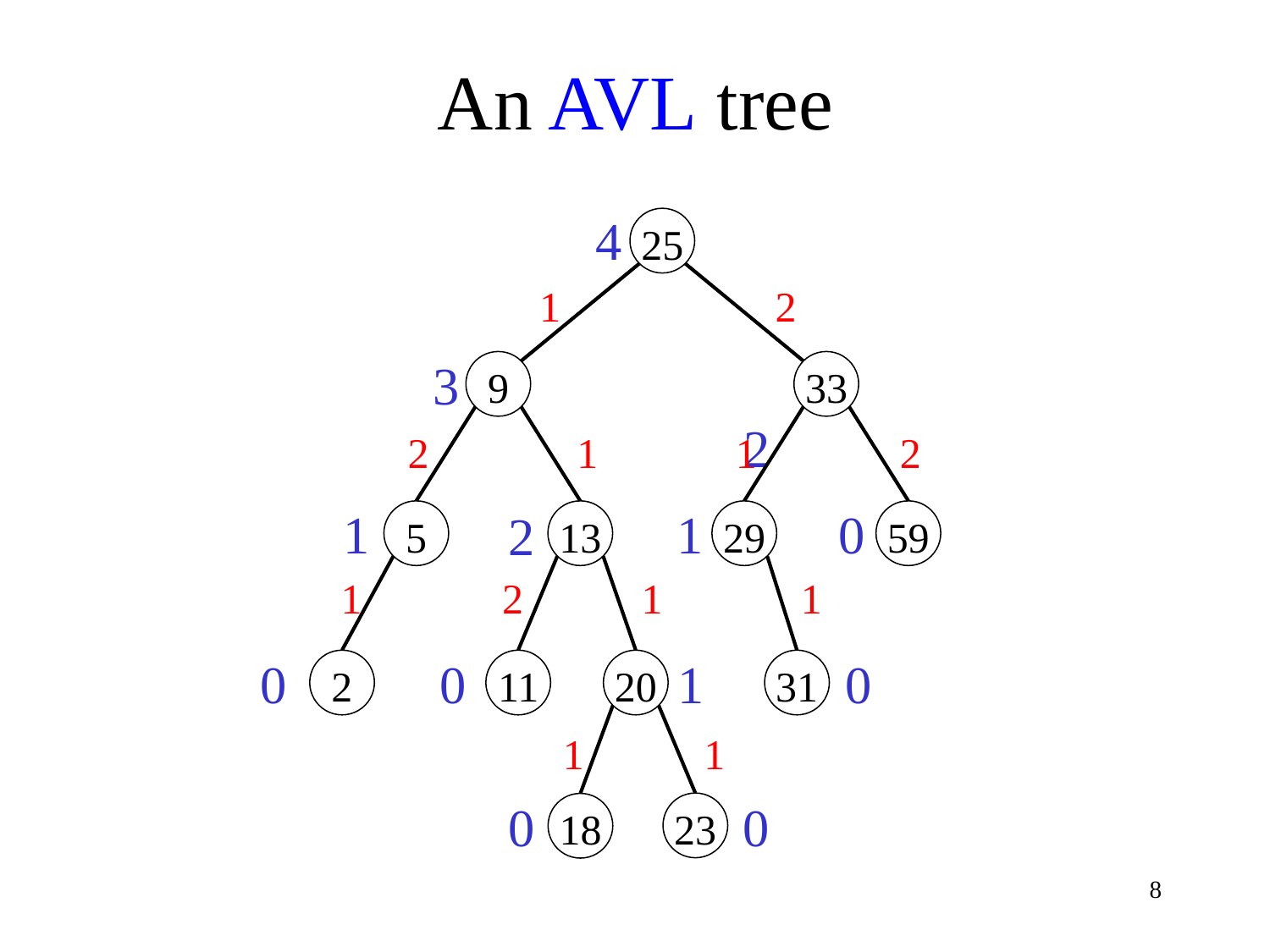

An AVL tree
 4
25
1
 2
 3
 2
9
33
 2
 1
 1
2
1
1
0
2
5
13
29
59
 1
 2
 1
 1
0
0
1
0
2
11
20
31
 1
 1
0
0
23
18
8